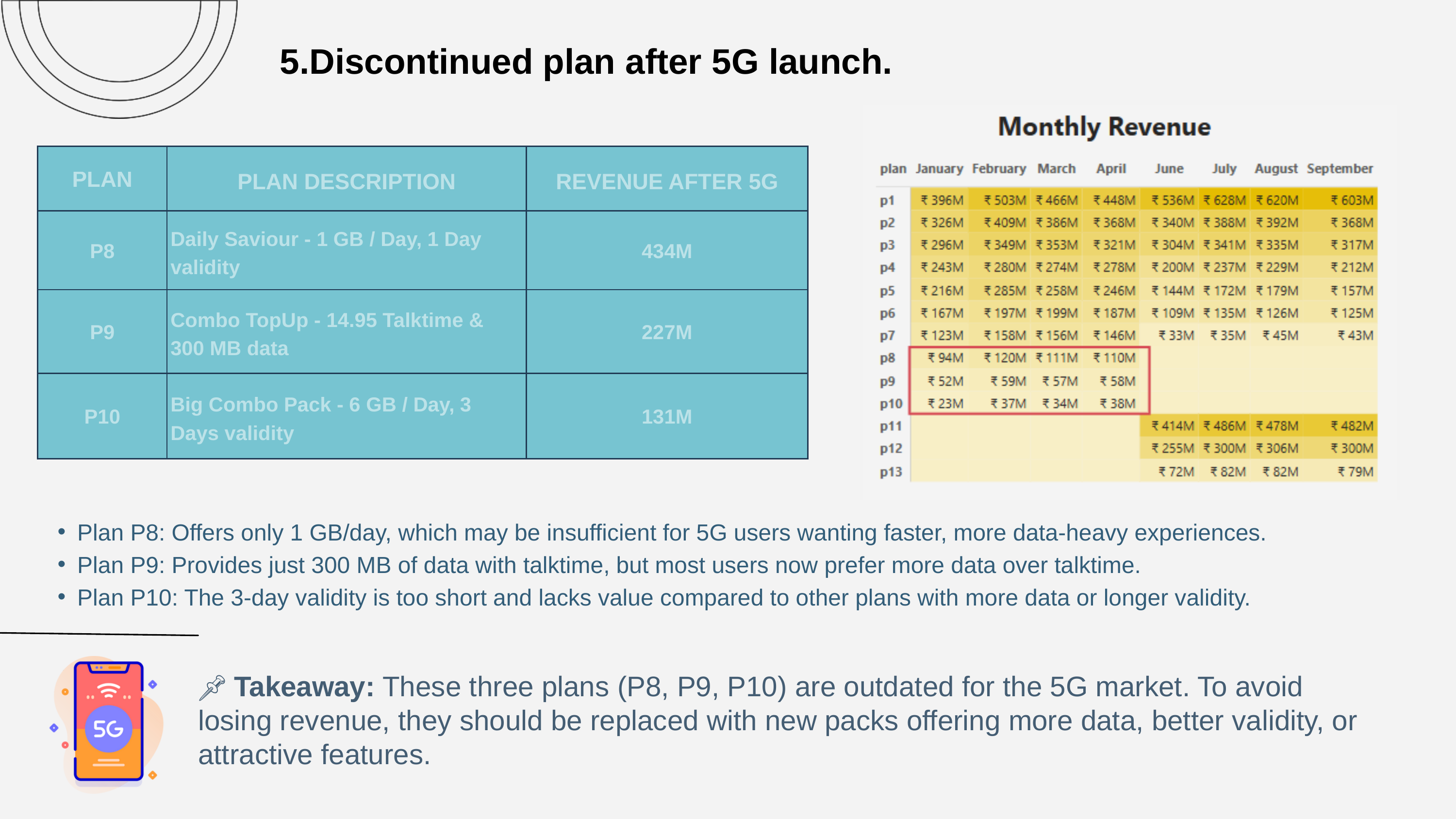

5.Discontinued plan after 5G launch.

| PLAN | PLAN DESCRIPTION | REVENUE AFTER 5G |
| --- | --- | --- |
| P8 | Daily Saviour - 1 GB / Day, 1 Day validity | 434M |
| P9 | Combo TopUp - 14.95 Talktime & 300 MB data | 227M |
| P10 | Big Combo Pack - 6 GB / Day, 3 Days validity | 131M |
Plan P8: Offers only 1 GB/day, which may be insufficient for 5G users wanting faster, more data-heavy experiences.
Plan P9: Provides just 300 MB of data with talktime, but most users now prefer more data over talktime.
Plan P10: The 3-day validity is too short and lacks value compared to other plans with more data or longer validity.

📌 Takeaway: These three plans (P8, P9, P10) are outdated for the 5G market. To avoid losing revenue, they should be replaced with new packs offering more data, better validity, or attractive features.